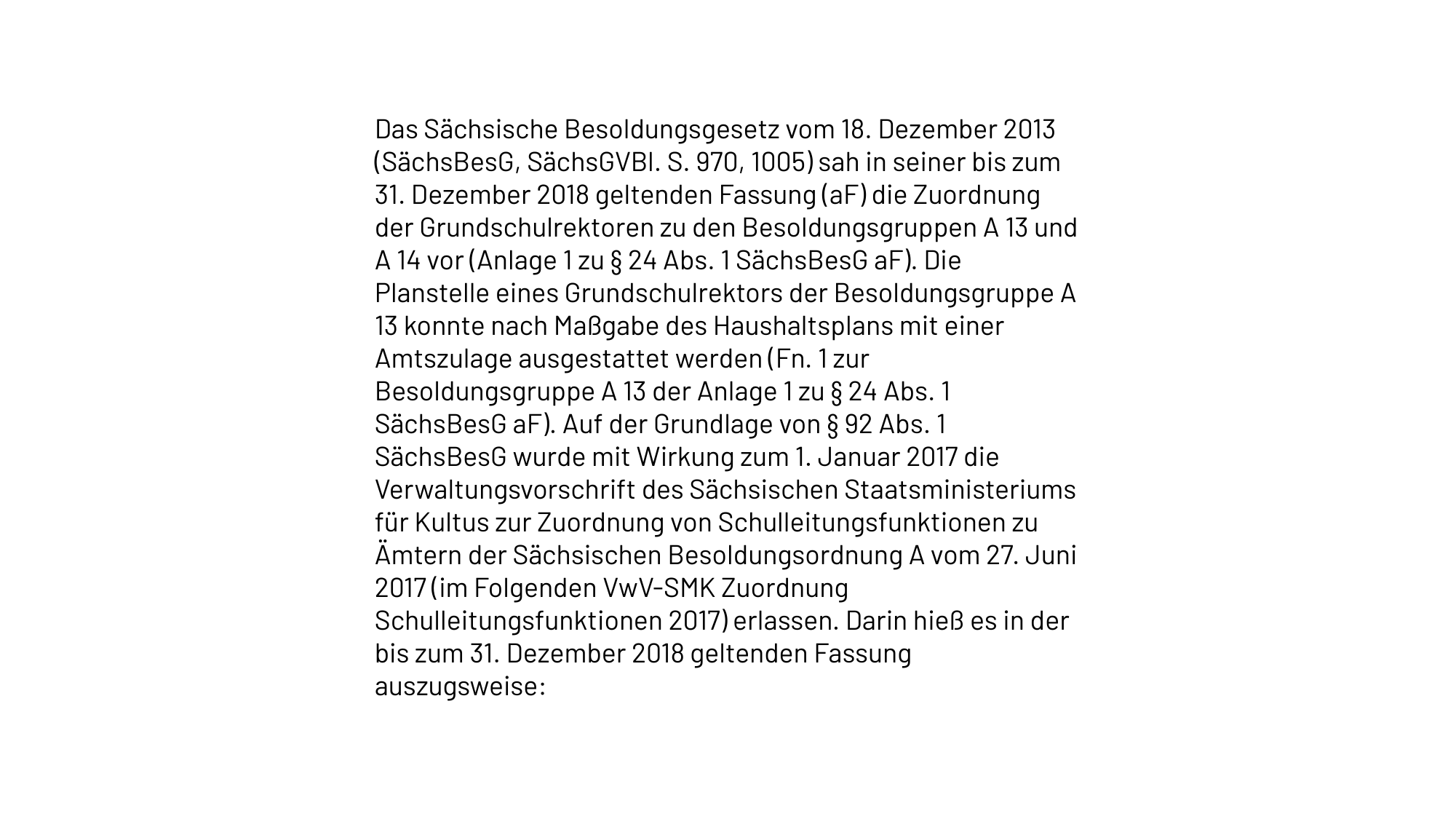

Das Sächsische Besoldungsgesetz vom 18. Dezember 2013 (SächsBesG, SächsGVBl. S. 970, 1005) sah in seiner bis zum 31. Dezember 2018 geltenden Fassung (aF) die Zuordnung der Grundschulrektoren zu den Besoldungsgruppen A 13 und A 14 vor (Anlage 1 zu § 24 Abs. 1 SächsBesG aF). Die Planstelle eines Grundschulrektors der Besoldungsgruppe A 13 konnte nach Maßgabe des Haushaltsplans mit einer Amtszulage ausgestattet werden (Fn. 1 zur Besoldungsgruppe A 13 der Anlage 1 zu § 24 Abs. 1 SächsBesG aF). Auf der Grundlage von § 92 Abs. 1 SächsBesG wurde mit Wirkung zum 1. Januar 2017 die Verwaltungsvorschrift des Sächsischen Staatsministeriums für Kultus zur Zuordnung von Schulleitungsfunktionen zu Ämtern der Sächsischen Besoldungsordnung A vom 27. Juni 2017 (im Folgenden VwV-SMK Zuordnung Schulleitungsfunktionen 2017) erlassen. Darin hieß es in der bis zum 31. Dezember 2018 geltenden Fassung auszugsweise: